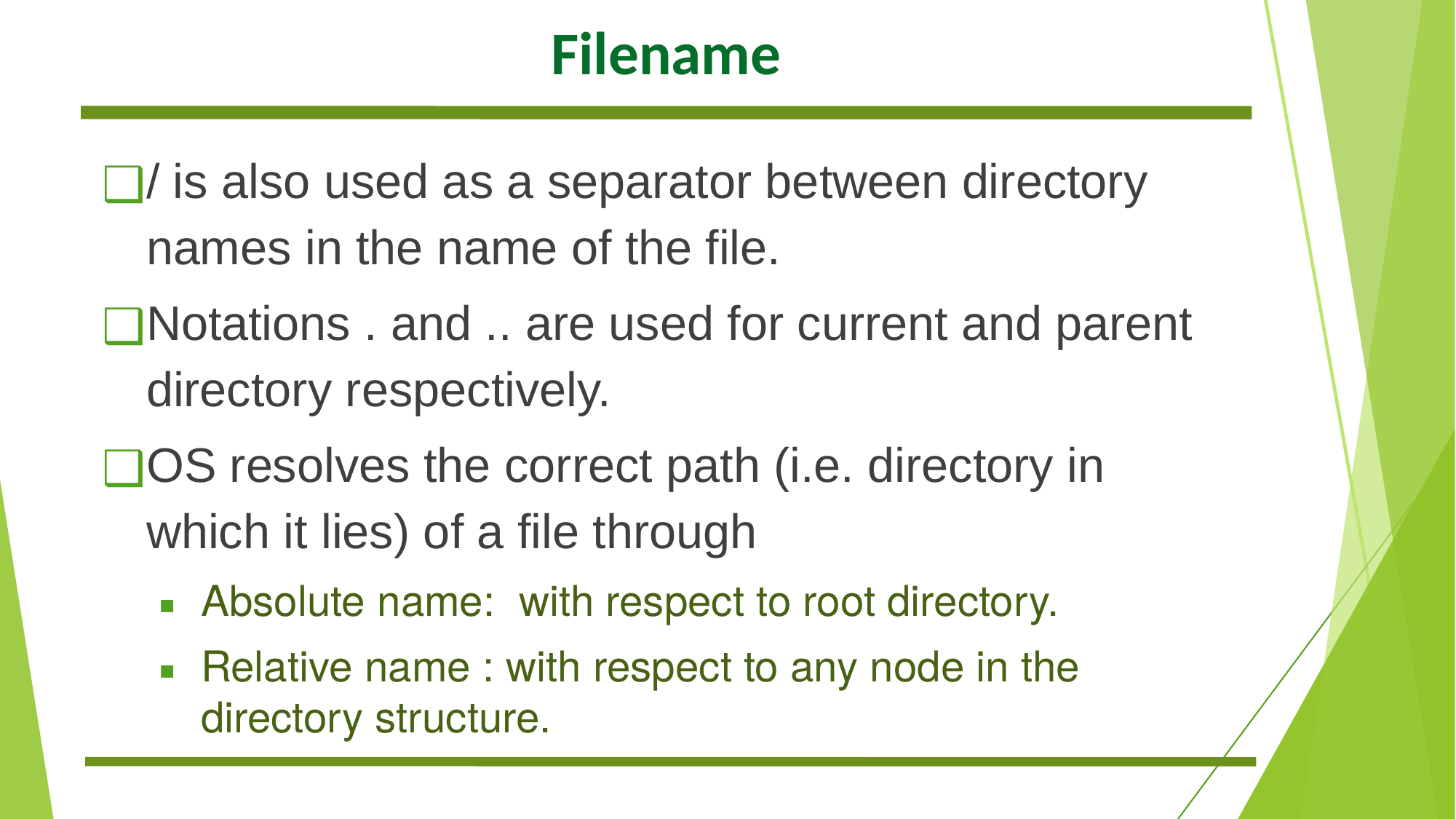

# Filename
/ is also used as a separator between directory names in the name of the file.
Notations . and .. are used for current and parent directory respectively.
OS resolves the correct path (i.e. directory in which it lies) of a file through
Absolute name:  with respect to root directory.
Relative name : with respect to any node in the directory structure.